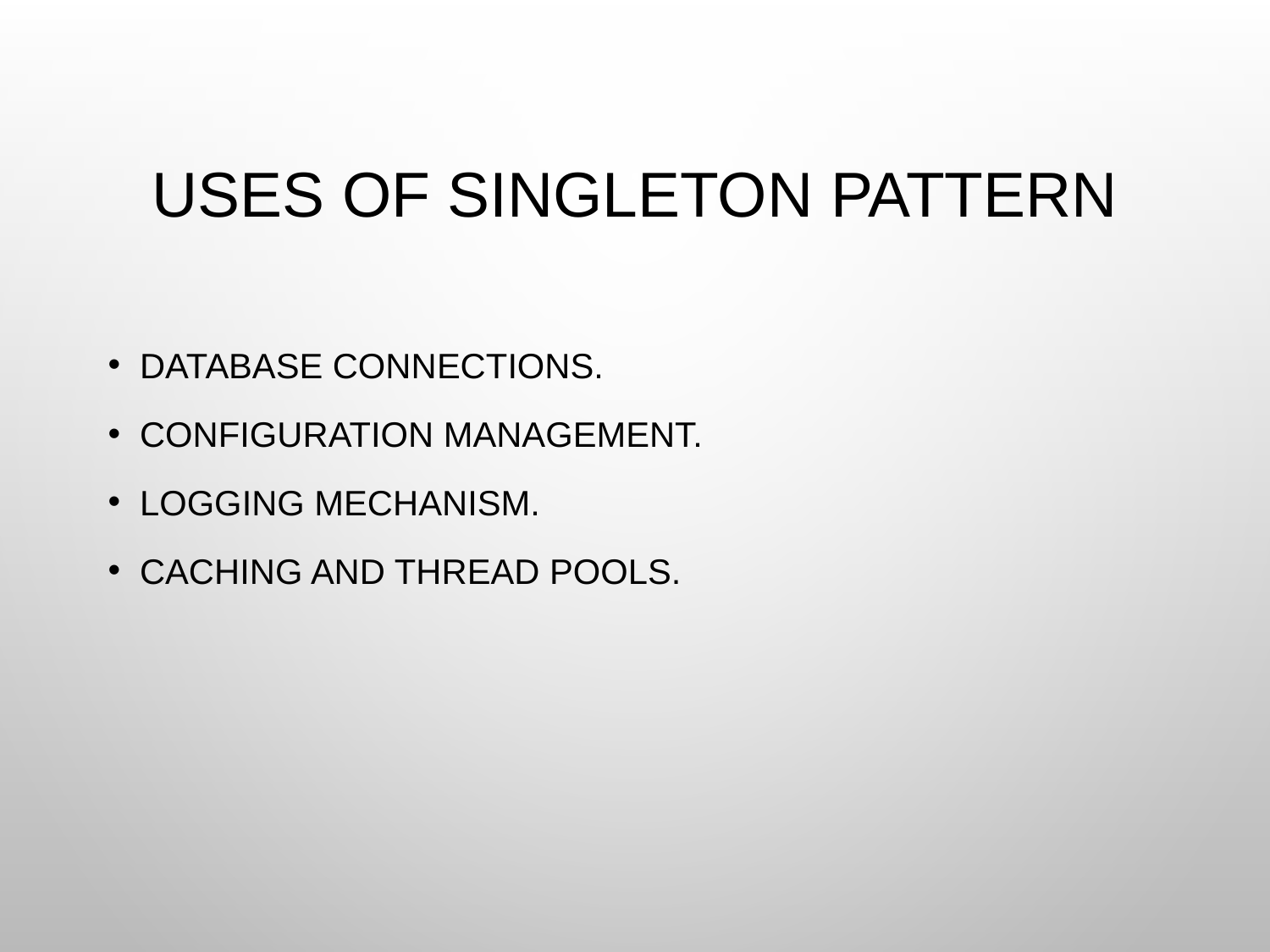

# Uses of Singleton Pattern
Database Connections.
Configuration Management.
Logging Mechanism.
Caching and Thread Pools.